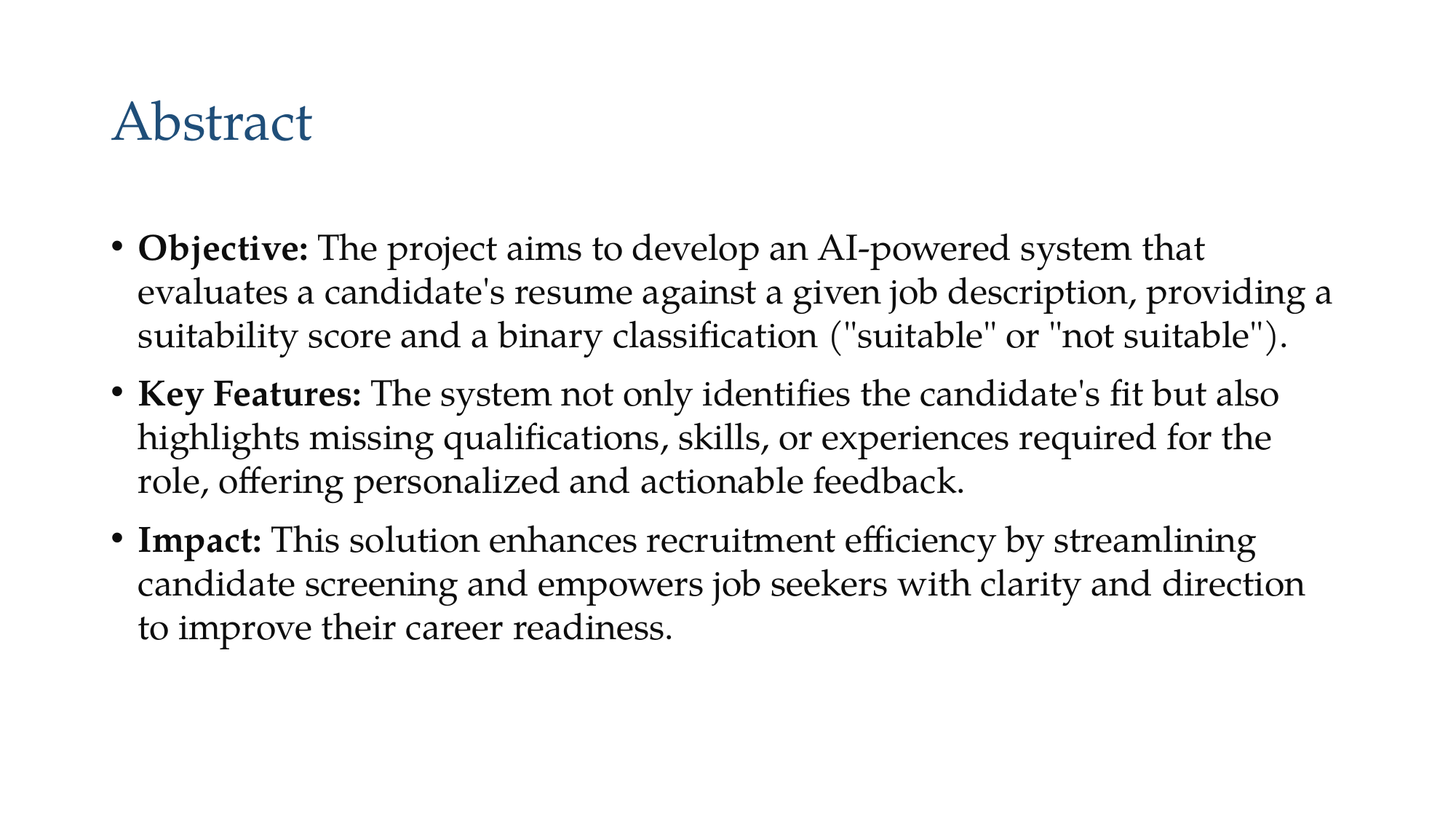

# Abstract
Objective: The project aims to develop an AI-powered system that evaluates a candidate's resume against a given job description, providing a suitability score and a binary classification ("suitable" or "not suitable").
Key Features: The system not only identifies the candidate's fit but also highlights missing qualifications, skills, or experiences required for the role, offering personalized and actionable feedback.
Impact: This solution enhances recruitment efficiency by streamlining candidate screening and empowers job seekers with clarity and direction to improve their career readiness.